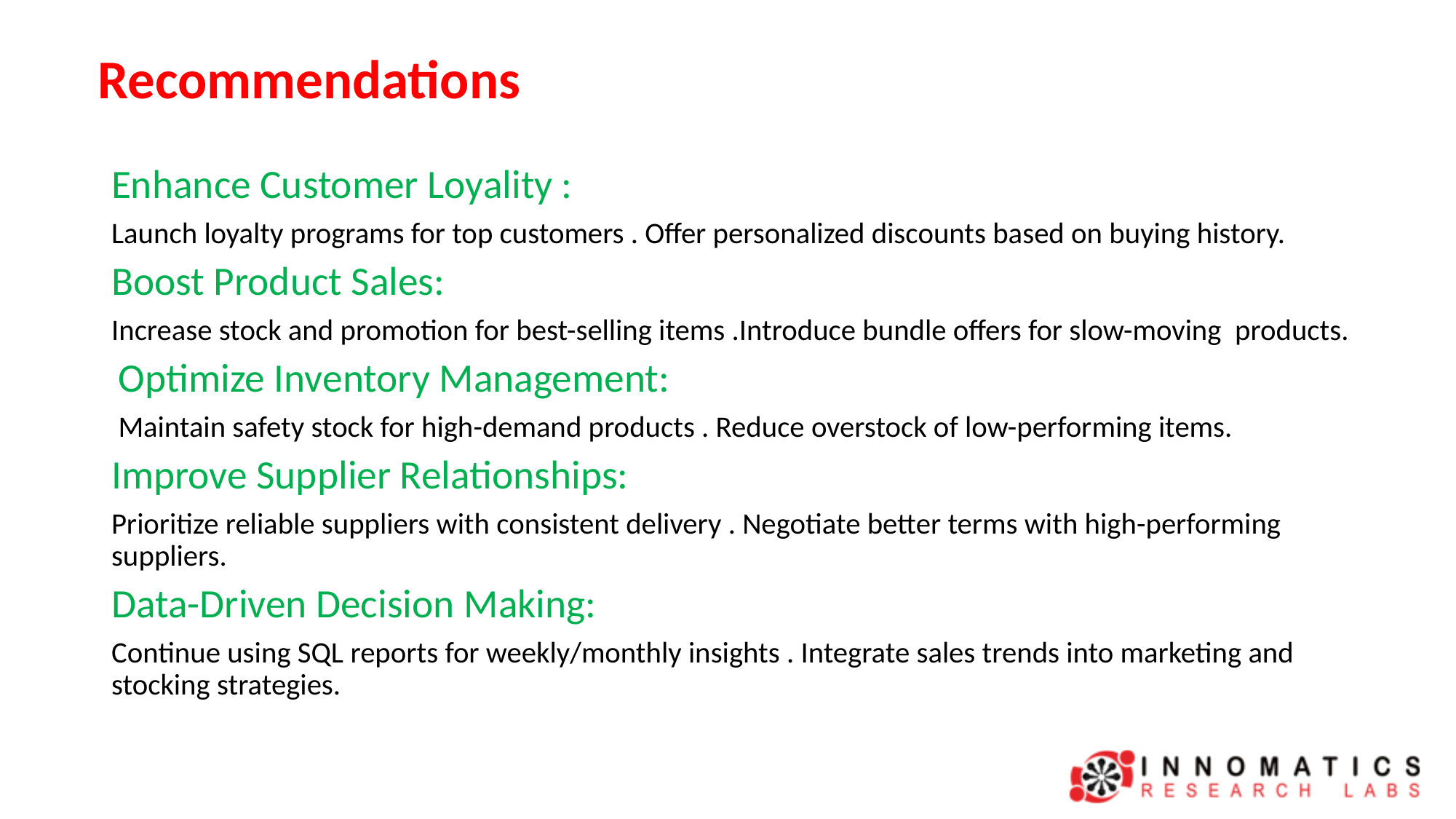

# Recommendations
Enhance Customer Loyality :
Launch loyalty programs for top customers . Offer personalized discounts based on buying history.
Boost Product Sales:
Increase stock and promotion for best-selling items .Introduce bundle offers for slow-moving  products.
 Optimize Inventory Management:
 Maintain safety stock for high-demand products . Reduce overstock of low-performing items.
Improve Supplier Relationships:
Prioritize reliable suppliers with consistent delivery . Negotiate better terms with high-performing suppliers.
Data-Driven Decision Making:
Continue using SQL reports for weekly/monthly insights . Integrate sales trends into marketing and stocking strategies.